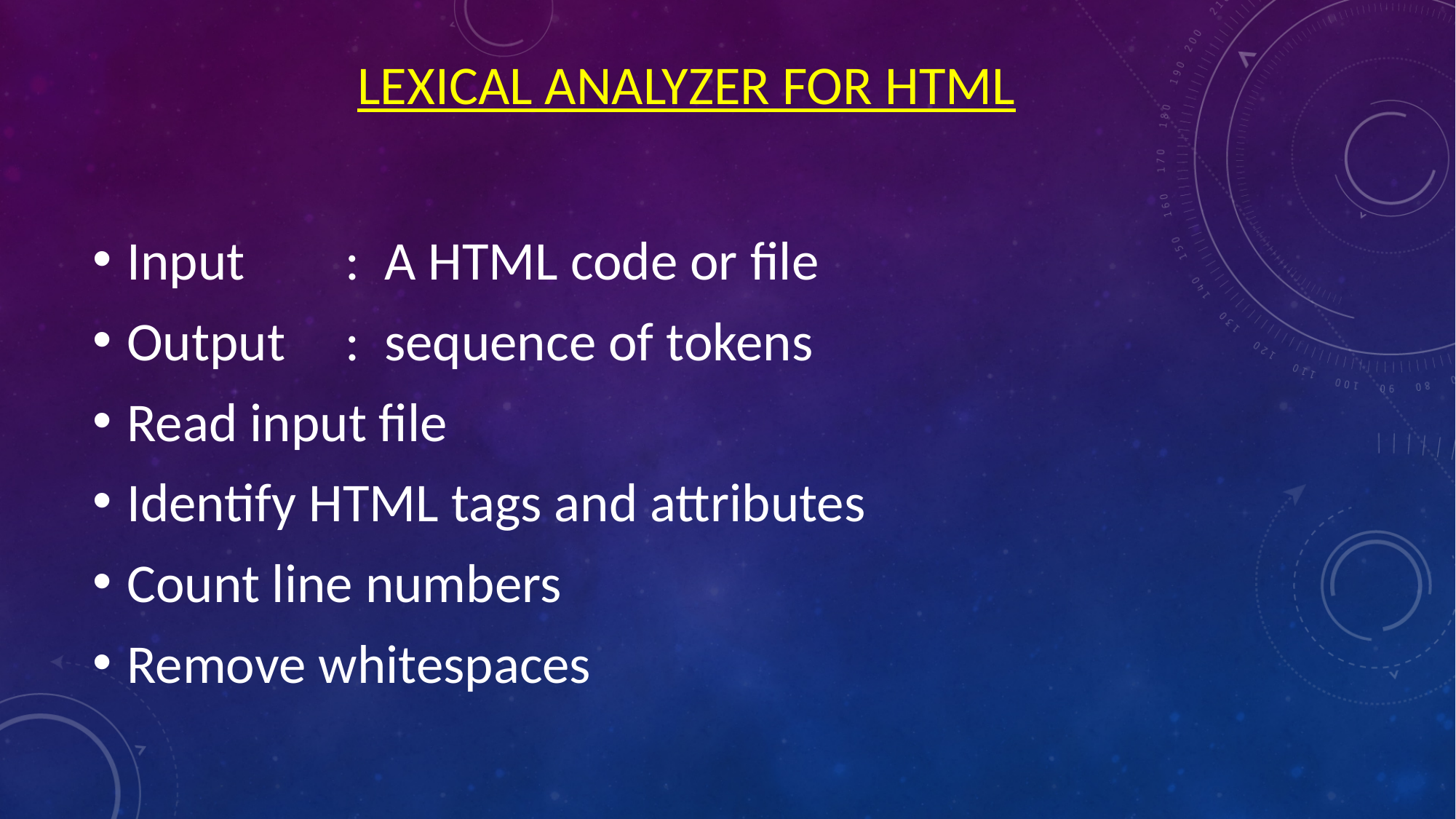

# Lexical Analyzer for html
Input    	:  A HTML code or file
Output 	:  sequence of tokens
Read input file
Identify HTML tags and attributes
Count line numbers
Remove whitespaces